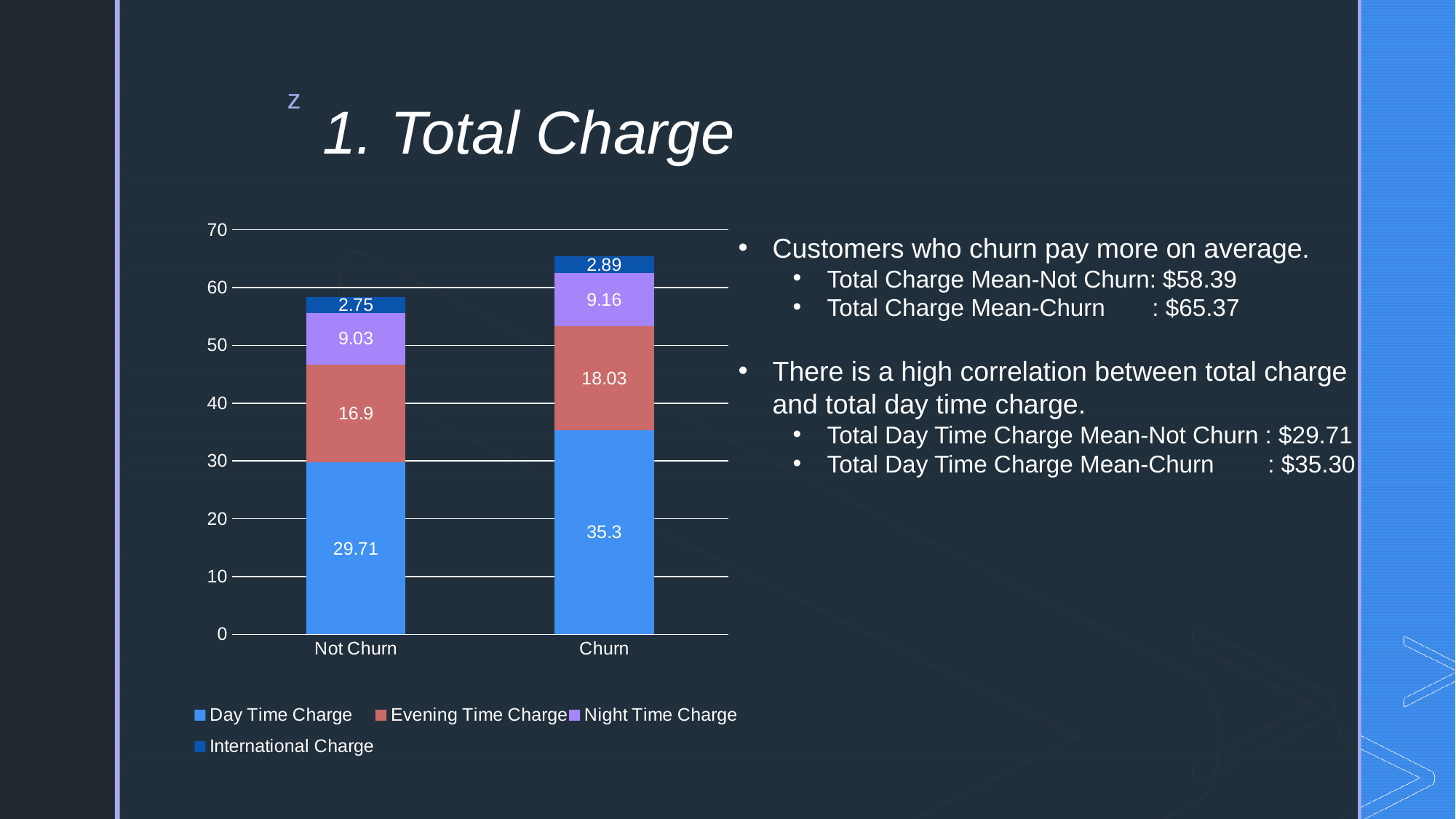

# 1. Total Charge

### Chart

| Category | Day Time Charge | Evening Time Charge | Night Time Charge | International Charge |
|---|---|---|---|---|
| Not Churn | 29.71 | 16.9 | 9.03 | 2.75 |
| Churn | 35.3 | 18.03 | 9.16 | 2.89 |
Customers who churn pay more on average.
Total Charge Mean-Not Churn: $58.39
Total Charge Mean-Churn       : $65.37

There is a high correlation between total charge and total day time charge.
Total Day Time Charge Mean-Not Churn : $29.71
Total Day Time Charge Mean-Churn        : $35.30